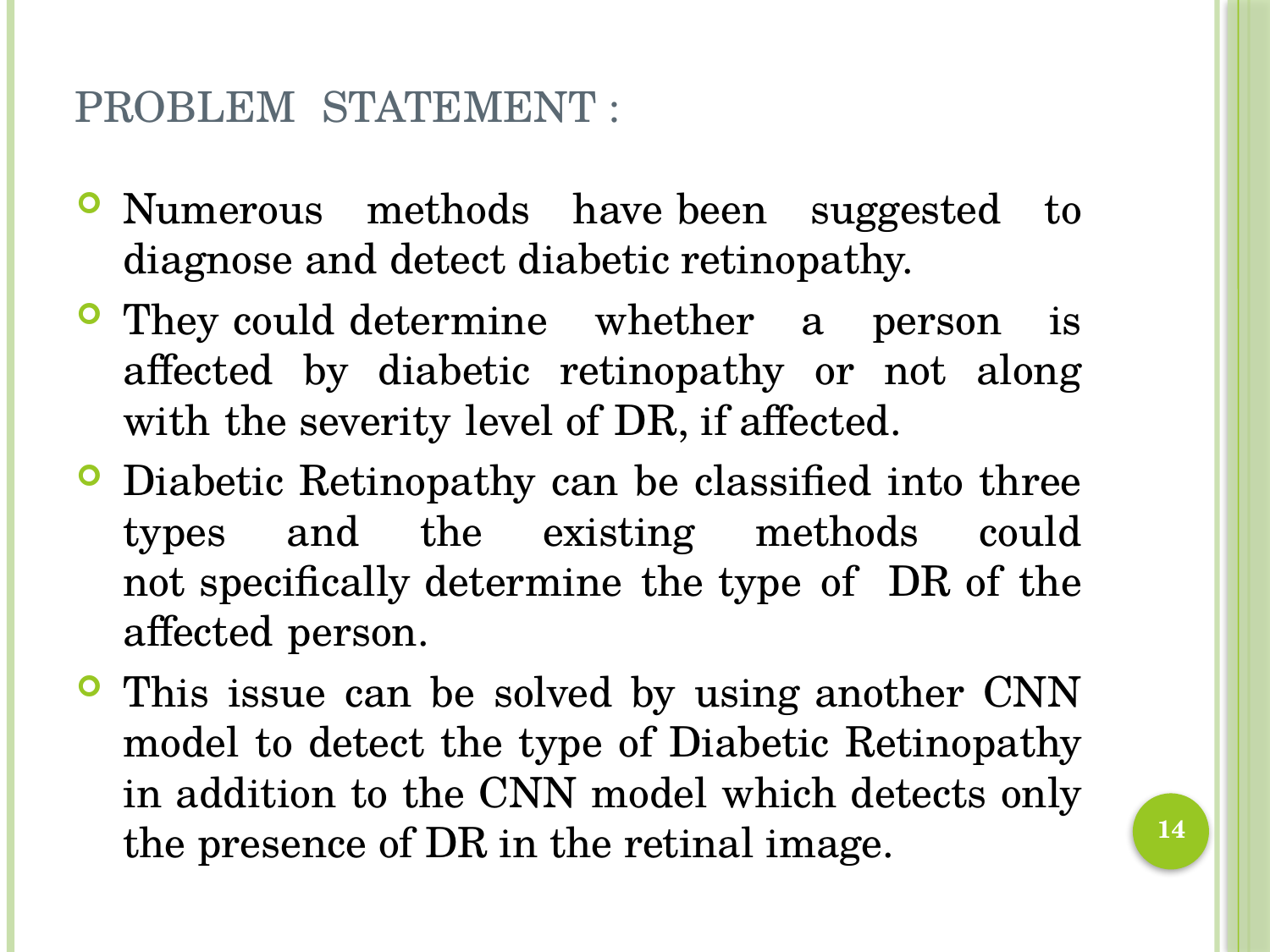

# PROBLEM  STATEMENT :
Numerous methods have been suggested to diagnose and detect diabetic retinopathy.
They could determine whether a person is affected by diabetic retinopathy or not along with the severity level of DR, if affected.
Diabetic Retinopathy can be classified into three types and the existing methods could not specifically determine the type of  DR of the affected person.
This issue can be solved by using another CNN model to detect the type of Diabetic Retinopathy in addition to the CNN model which detects only the presence of DR in the retinal image.

14